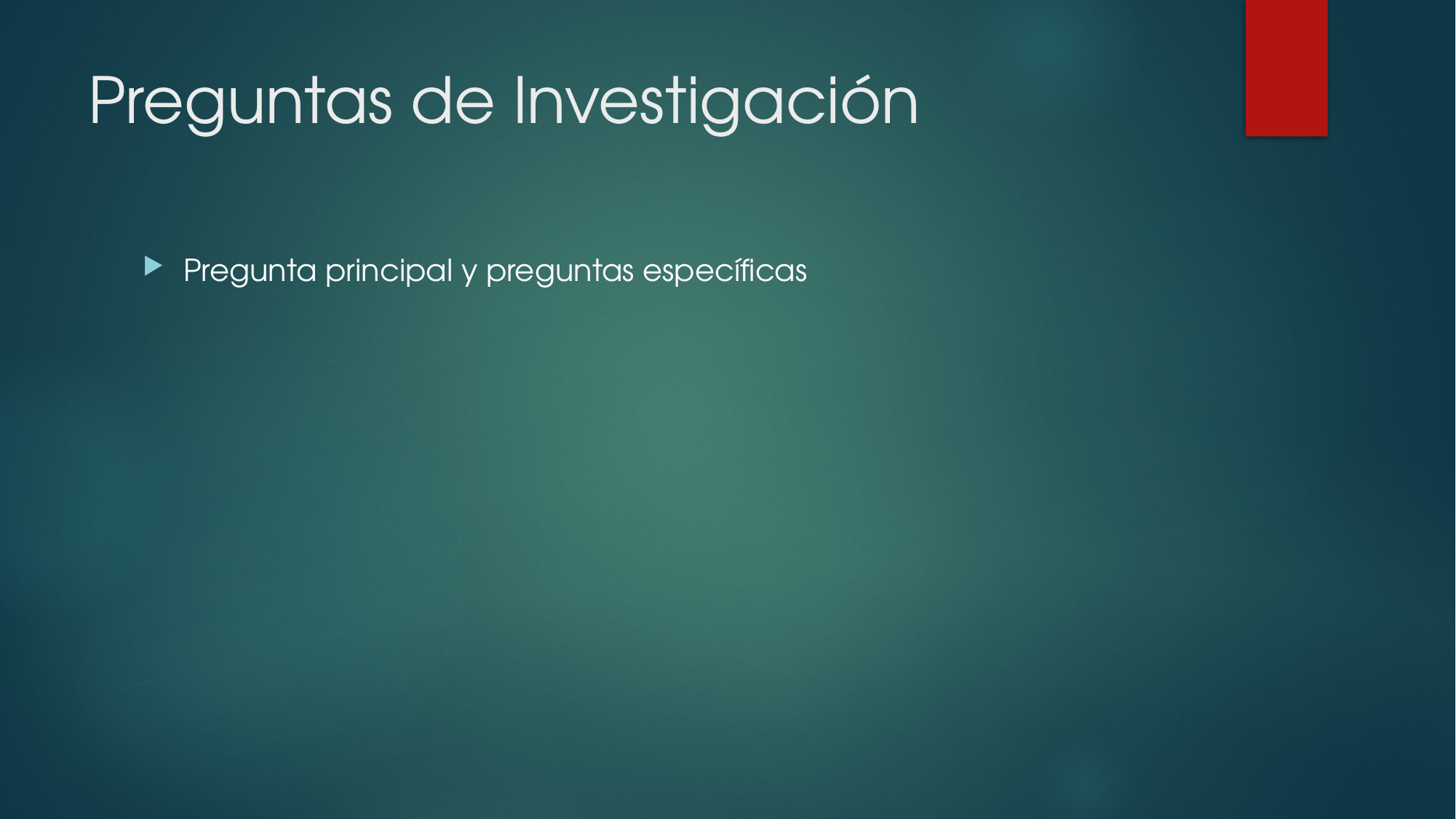

# Preguntas de Investigación
Pregunta principal y preguntas específicas